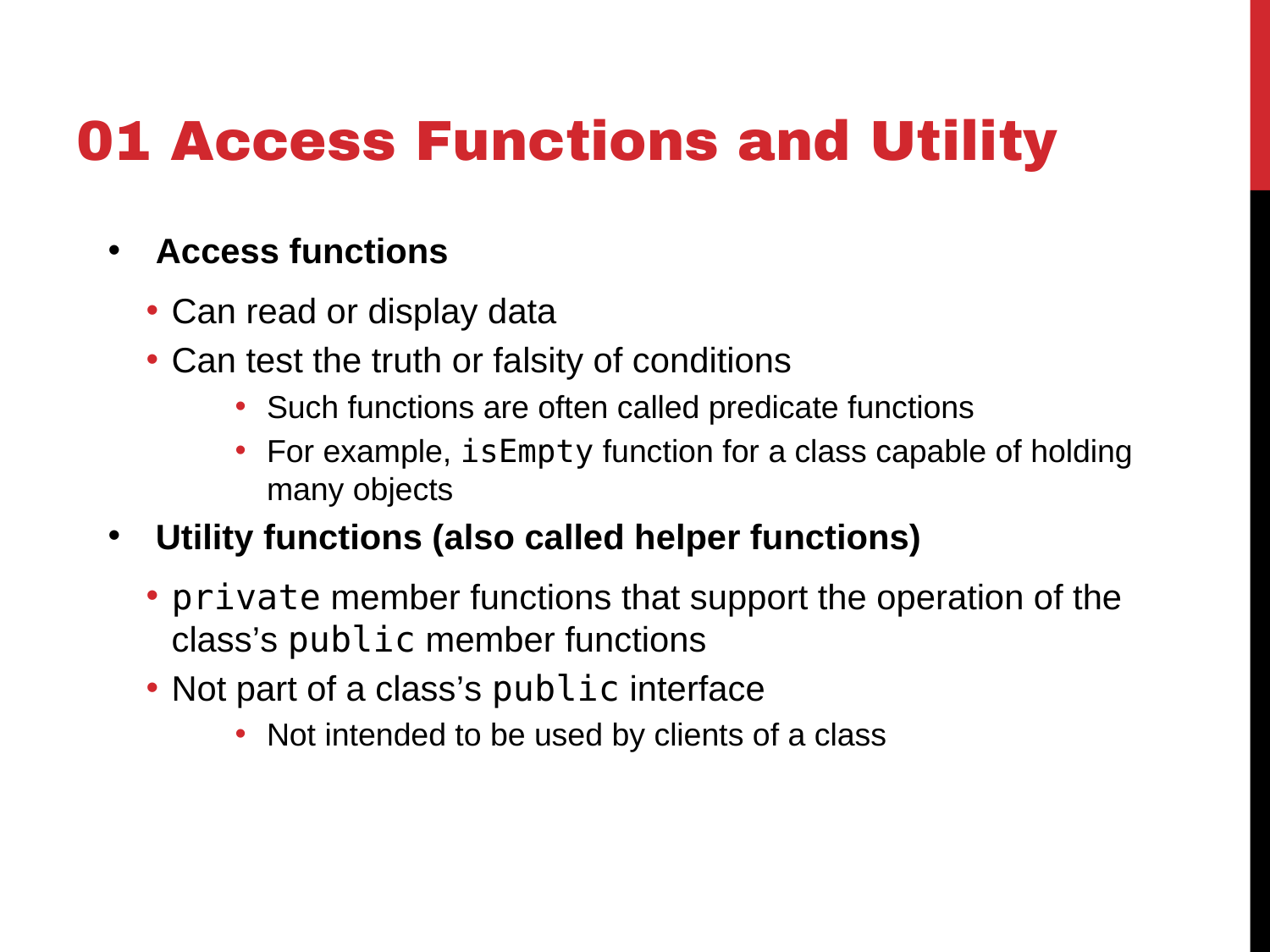

# 01 Access Functions and Utility Functions
Access functions
Can read or display data
Can test the truth or falsity of conditions
Such functions are often called predicate functions
For example, isEmpty function for a class capable of holding many objects
Utility functions (also called helper functions)
private member functions that support the operation of the class’s public member functions
Not part of a class’s public interface
Not intended to be used by clients of a class
4